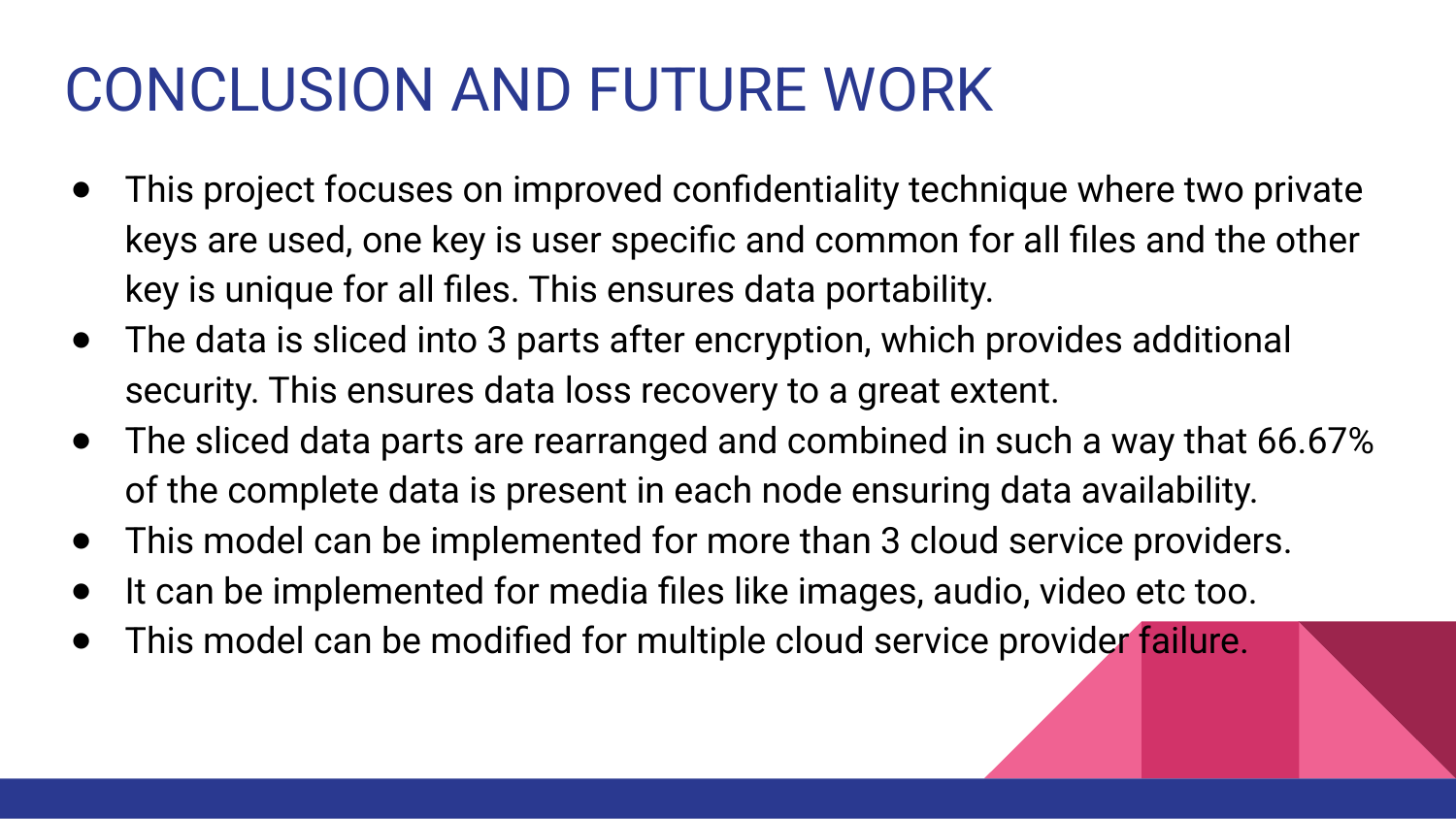

# CONCLUSION AND FUTURE WORK
This project focuses on improved confidentiality technique where two private keys are used, one key is user specific and common for all files and the other key is unique for all files. This ensures data portability.
The data is sliced into 3 parts after encryption, which provides additional security. This ensures data loss recovery to a great extent.
The sliced data parts are rearranged and combined in such a way that 66.67% of the complete data is present in each node ensuring data availability.
This model can be implemented for more than 3 cloud service providers.
It can be implemented for media files like images, audio, video etc too.
This model can be modified for multiple cloud service provider failure.